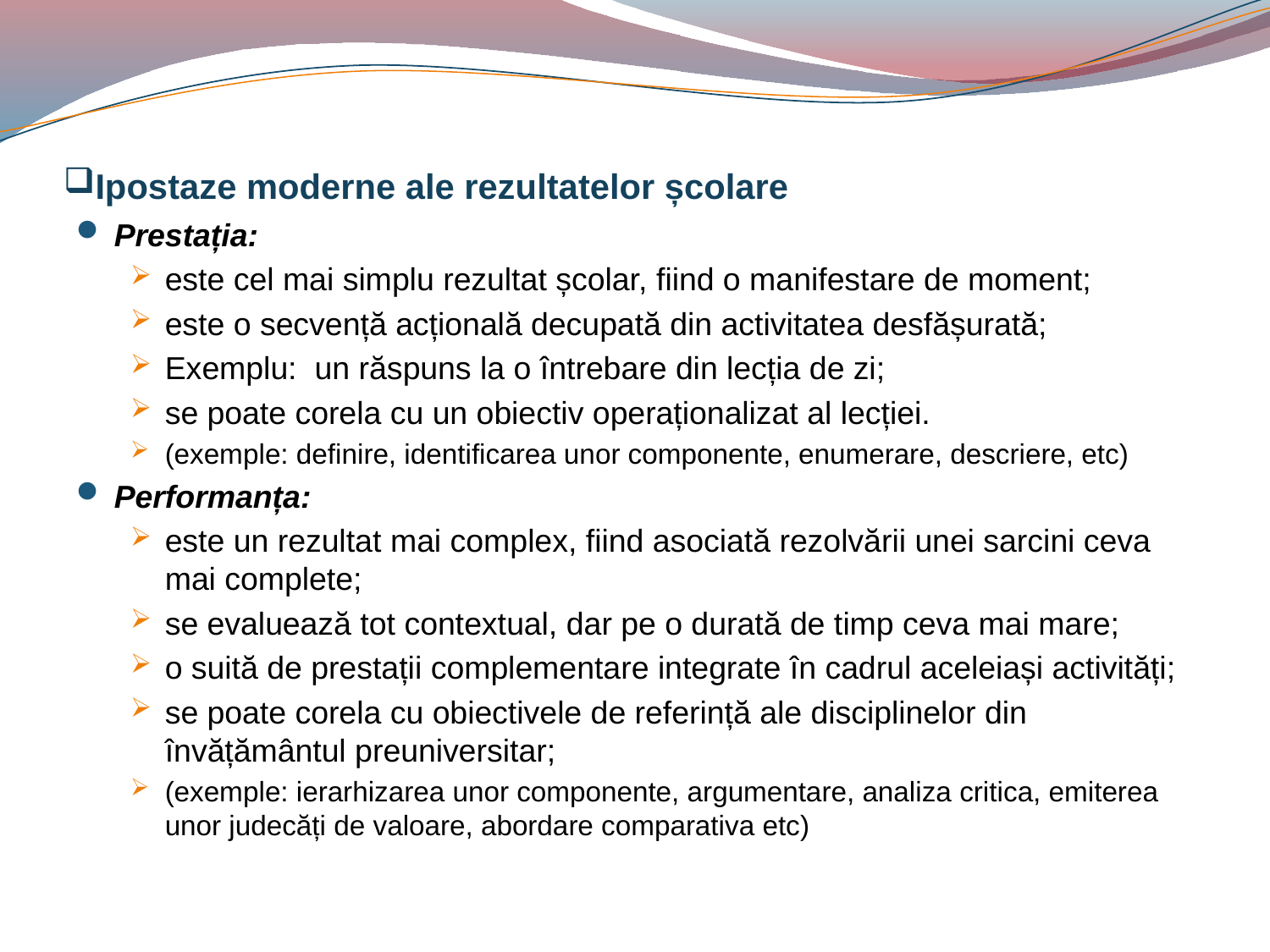

# Ipostaze moderne ale rezultatelor școlare
Prestația:
este cel mai simplu rezultat școlar, fiind o manifestare de moment;
este o secvență acțională decupată din activitatea desfășurată;
Exemplu:  un răspuns la o întrebare din lecția de zi;
se poate corela cu un obiectiv operaționalizat al lecției.
(exemple: definire, identificarea unor componente, enumerare, descriere, etc)
Performanța:
este un rezultat mai complex, fiind asociată rezolvării unei sarcini ceva mai complete;
se evaluează tot contextual, dar pe o durată de timp ceva mai mare;
o suită de prestații complementare integrate în cadrul aceleiași activități;
se poate corela cu obiectivele de referință ale disciplinelor din învățământul preuniversitar;
(exemple: ierarhizarea unor componente, argumentare, analiza critica, emiterea unor judecăți de valoare, abordare comparativa etc)